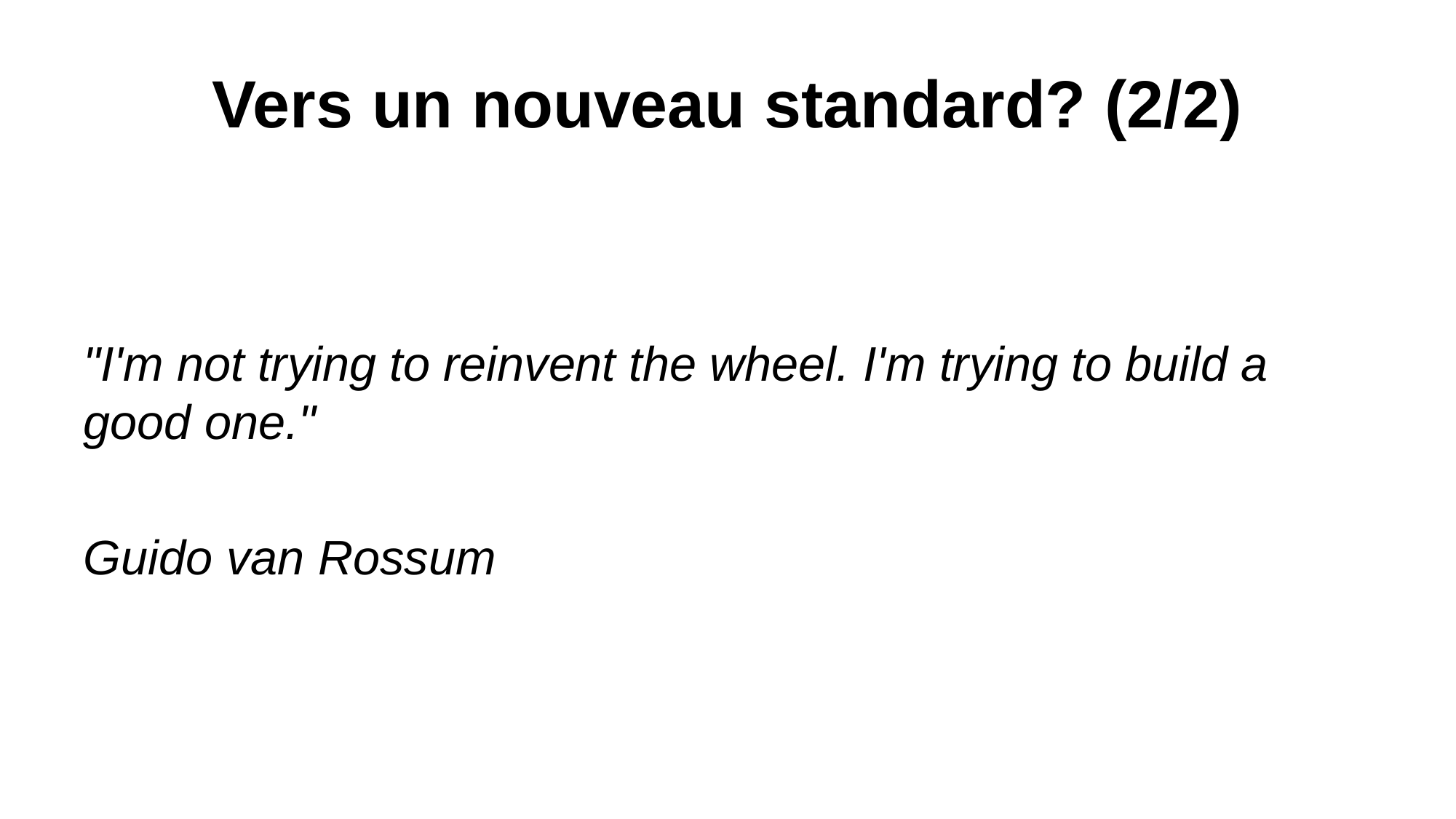

# Vers un nouveau standard? (2/2)

"I'm not trying to reinvent the wheel. I'm trying to build a good one."

Guido van Rossum